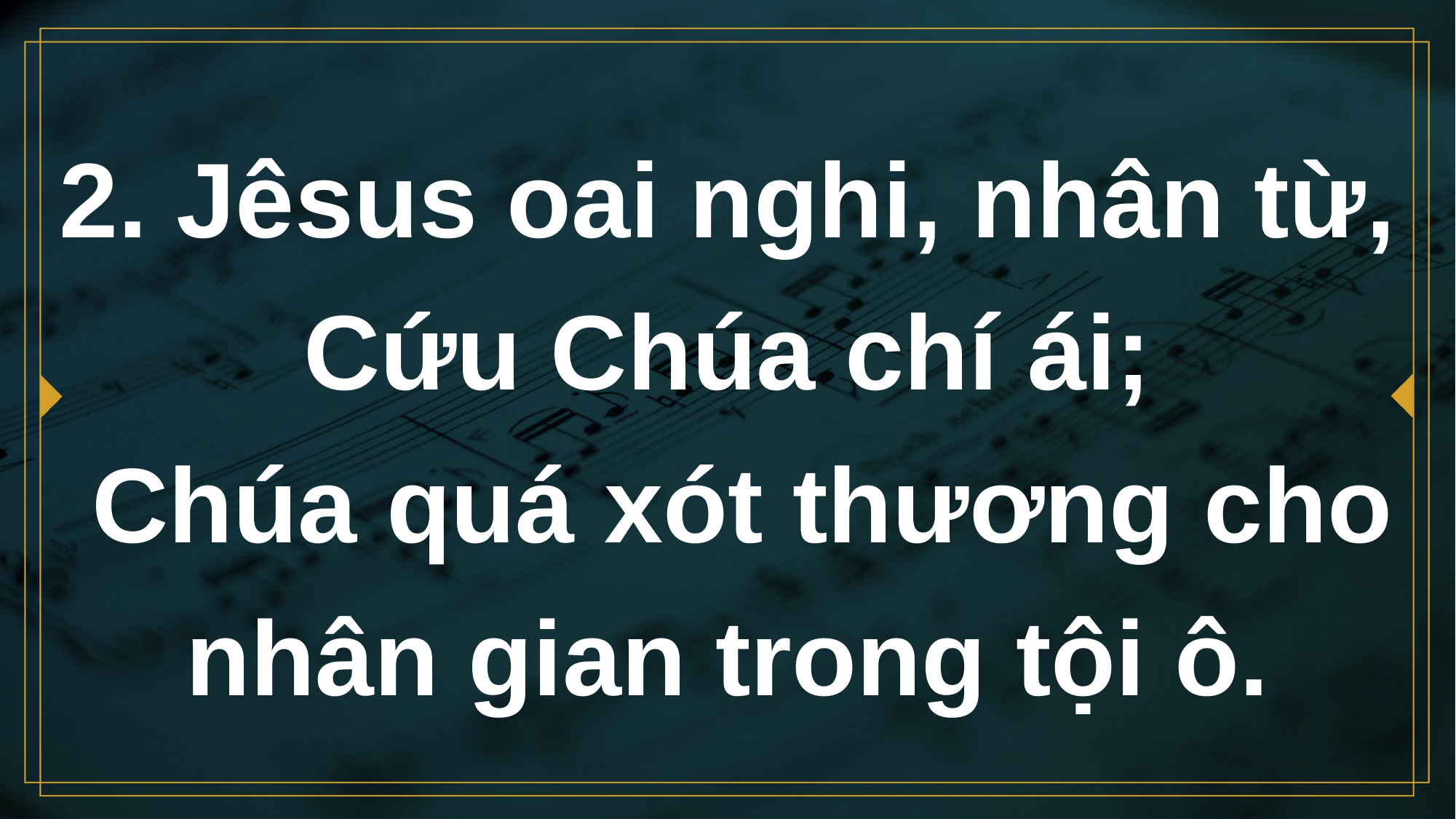

# 2. Jêsus oai nghi, nhân từ, Cứu Chúa chí ái; Chúa quá xót thương cho nhân gian trong tội ô.